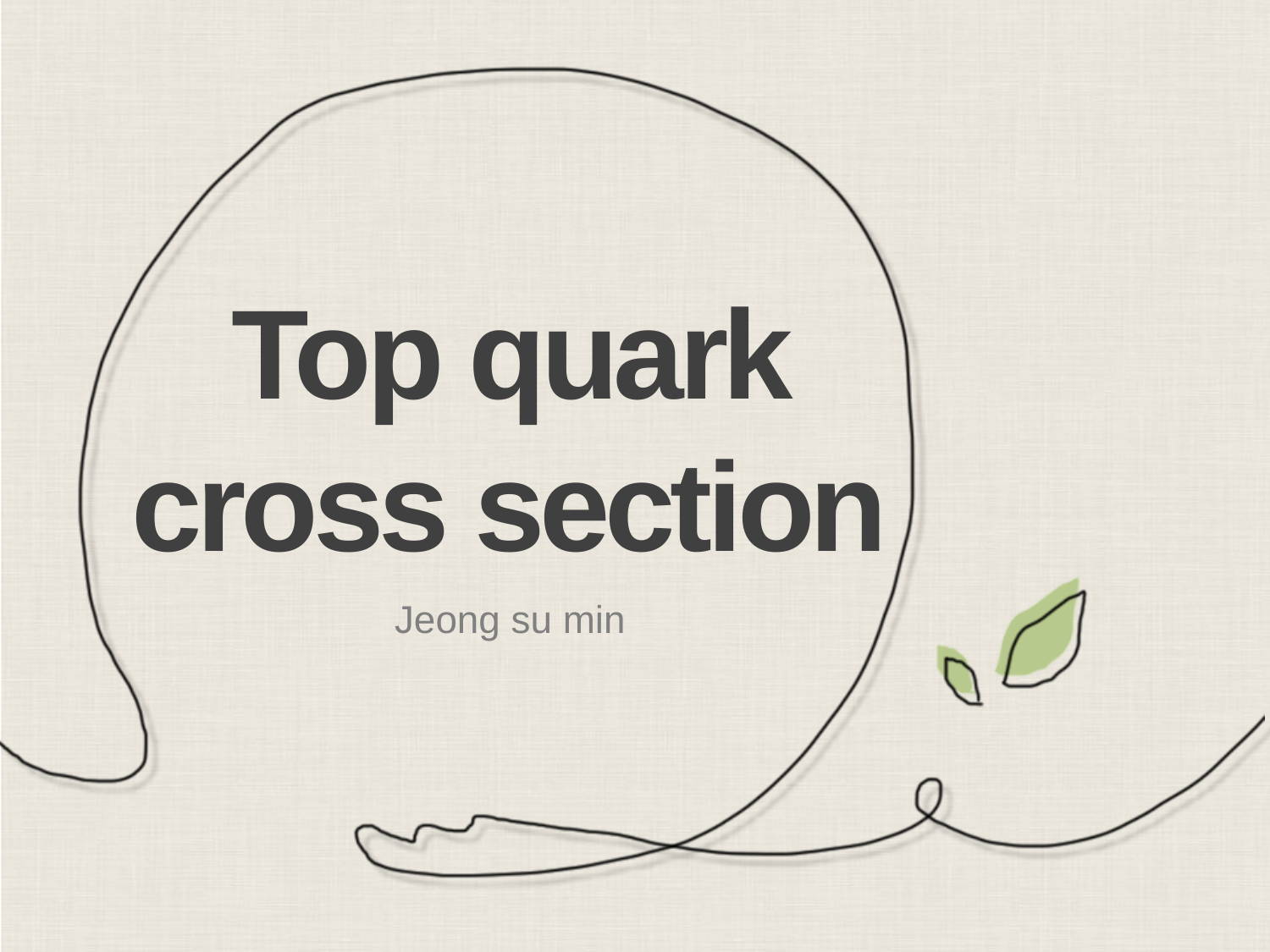

Top quark cross section
Jeong su min